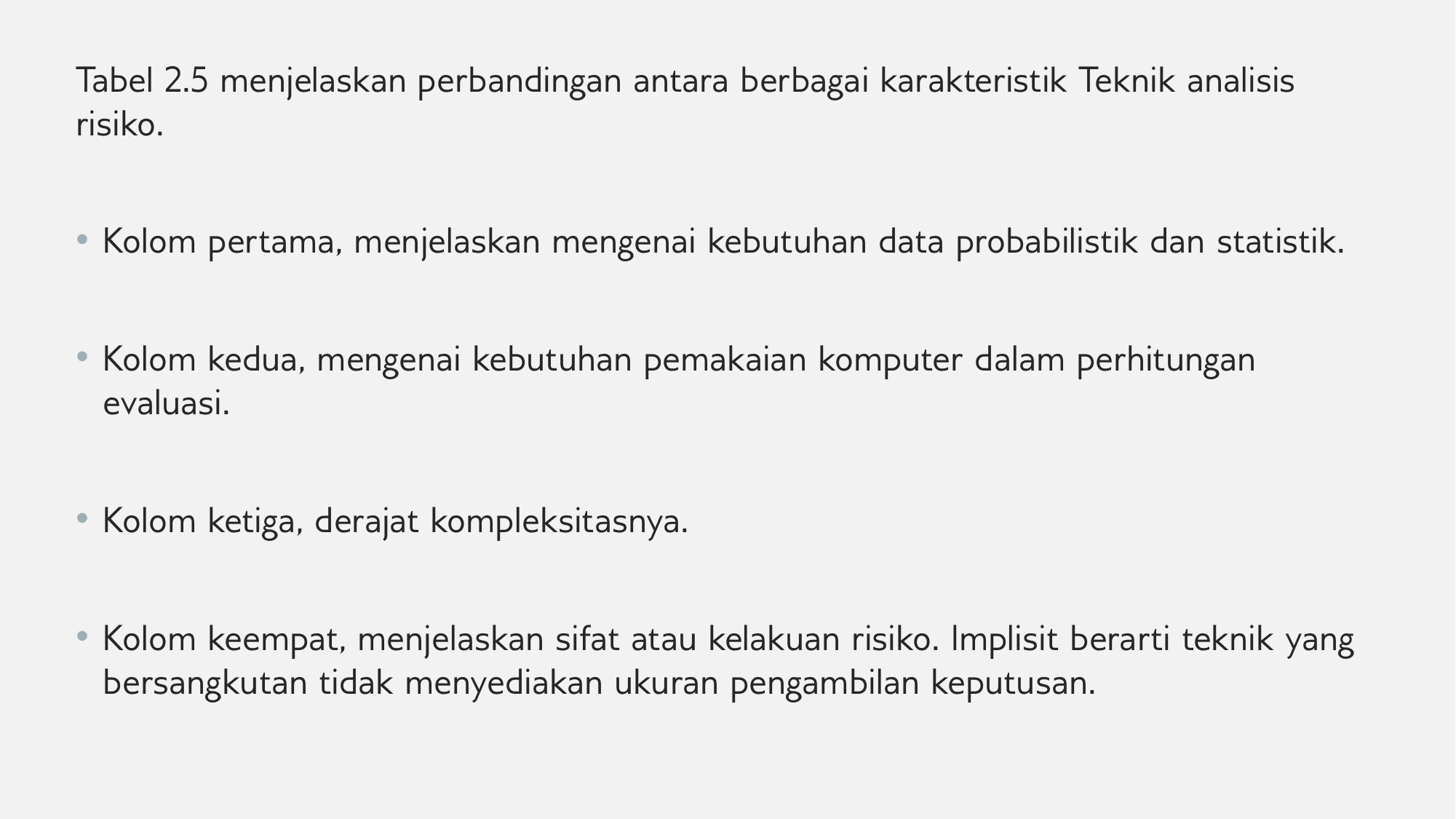

Tabel 2.5 menjelaskan perbandingan antara berbagai karakteristik Teknik analisis risiko.

Kolom pertama, menjelaskan mengenai kebutuhan data probabilistik dan statistik.

Kolom kedua, mengenai kebutuhan pemakaian komputer dalam perhitungan evaluasi.

Kolom ketiga, derajat kompleksitasnya.

Kolom keempat, menjelaskan sifat atau kelakuan risiko. Implisit berarti teknik yang bersangkutan tidak menyediakan ukuran pengambilan keputusan.